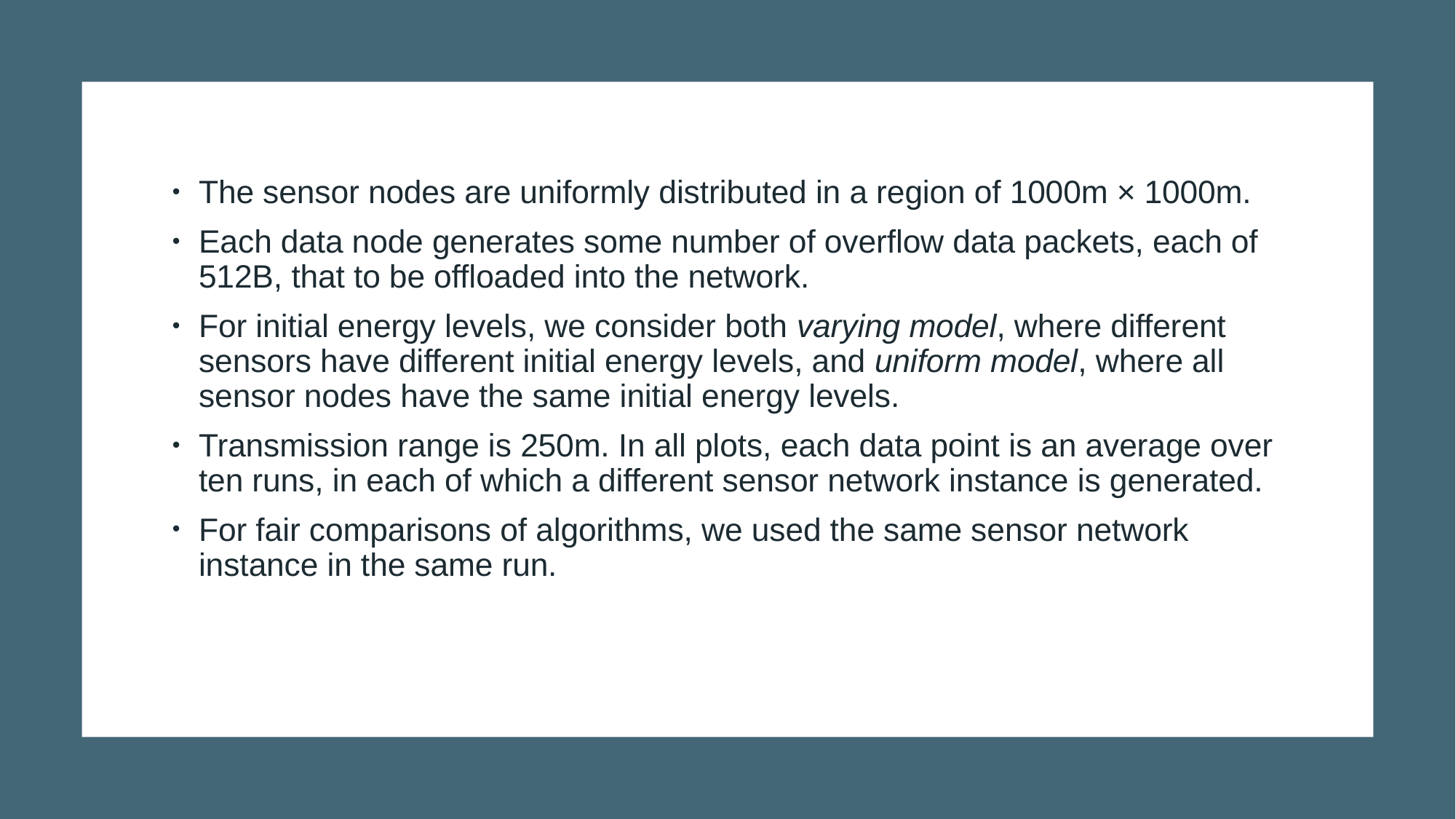

The sensor nodes are uniformly distributed in a region of 1000m × 1000m.
Each data node generates some number of overflow data packets, each of 512B, that to be offloaded into the network.
For initial energy levels, we consider both varying model, where different sensors have different initial energy levels, and uniform model, where all sensor nodes have the same initial energy levels.
Transmission range is 250m. In all plots, each data point is an average over ten runs, in each of which a different sensor network instance is generated.
For fair comparisons of algorithms, we used the same sensor network instance in the same run.